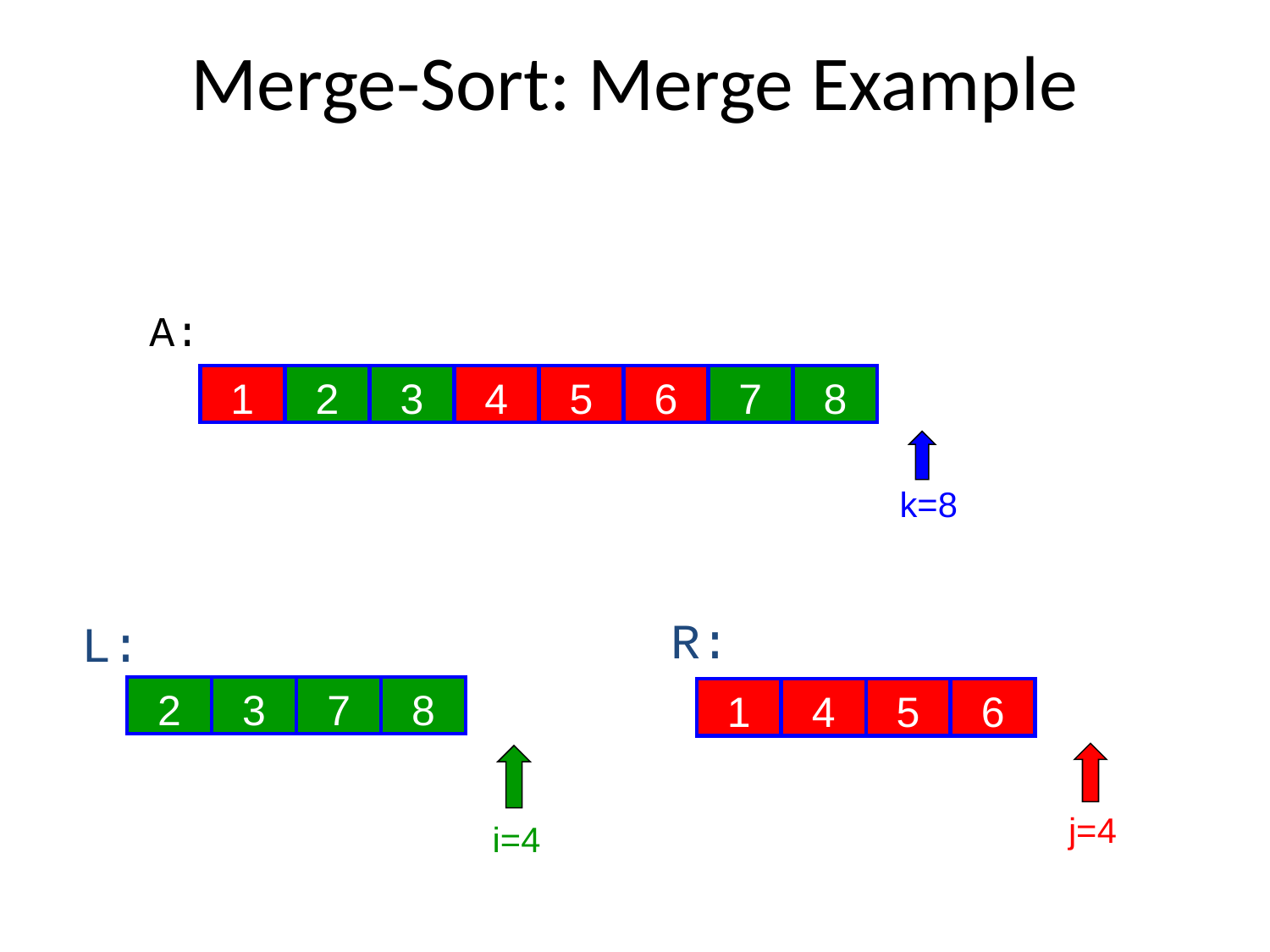

# Merge-Sort: Merge Example
A:
1
2
3
4
5
6
7
8

k=8
R:
L:
3
2
5
3
15
7
28
8
6
1
10
4
14
5
22
6

j=4
i=4